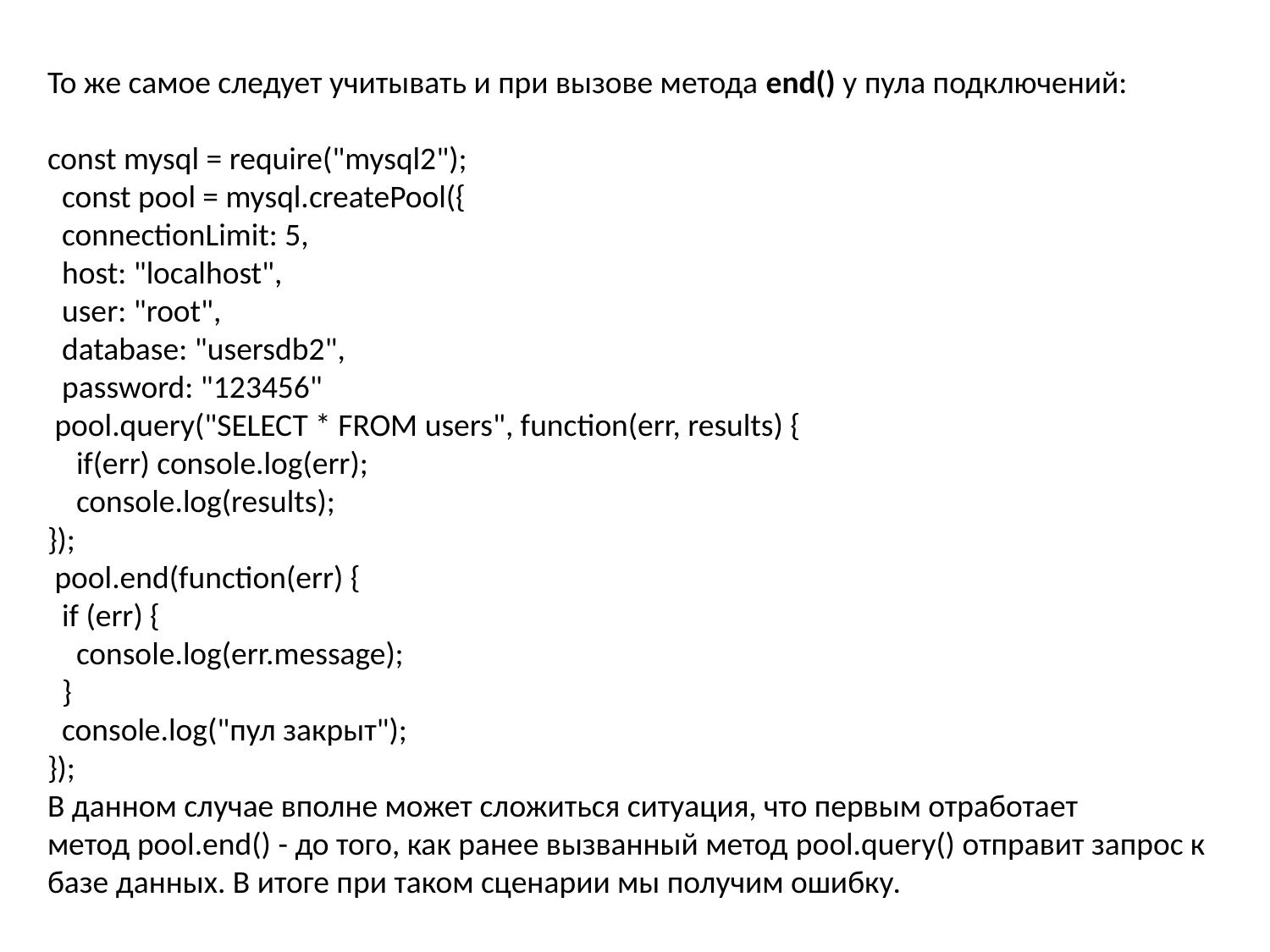

То же самое следует учитывать и при вызове метода end() у пула подключений:

const mysql = require("mysql2");
  const pool = mysql.createPool({
  connectionLimit: 5,
  host: "localhost",
  user: "root",
  database: "usersdb2",
  password: "123456"
 pool.query("SELECT * FROM users", function(err, results) {
    if(err) console.log(err);
    console.log(results);
});
 pool.end(function(err) {
  if (err) {
    console.log(err.message);
  }
  console.log("пул закрыт");
});
В данном случае вполне может сложиться ситуация, что первым отработает метод pool.end() - до того, как ранее вызванный метод pool.query() отправит запрос к базе данных. В итоге при таком сценарии мы получим ошибку.